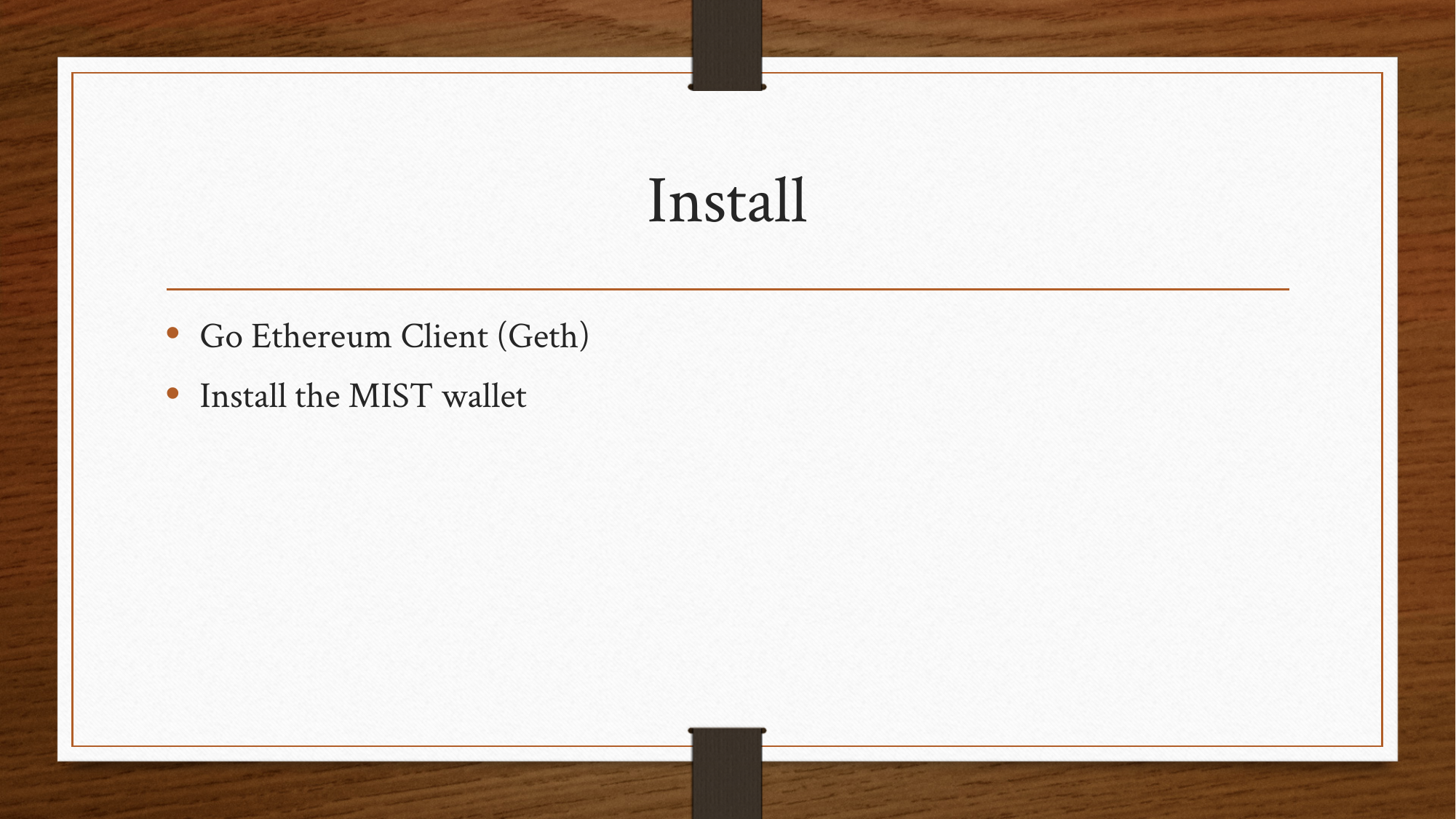

# Install
Go Ethereum Client (Geth)
Install the MIST wallet